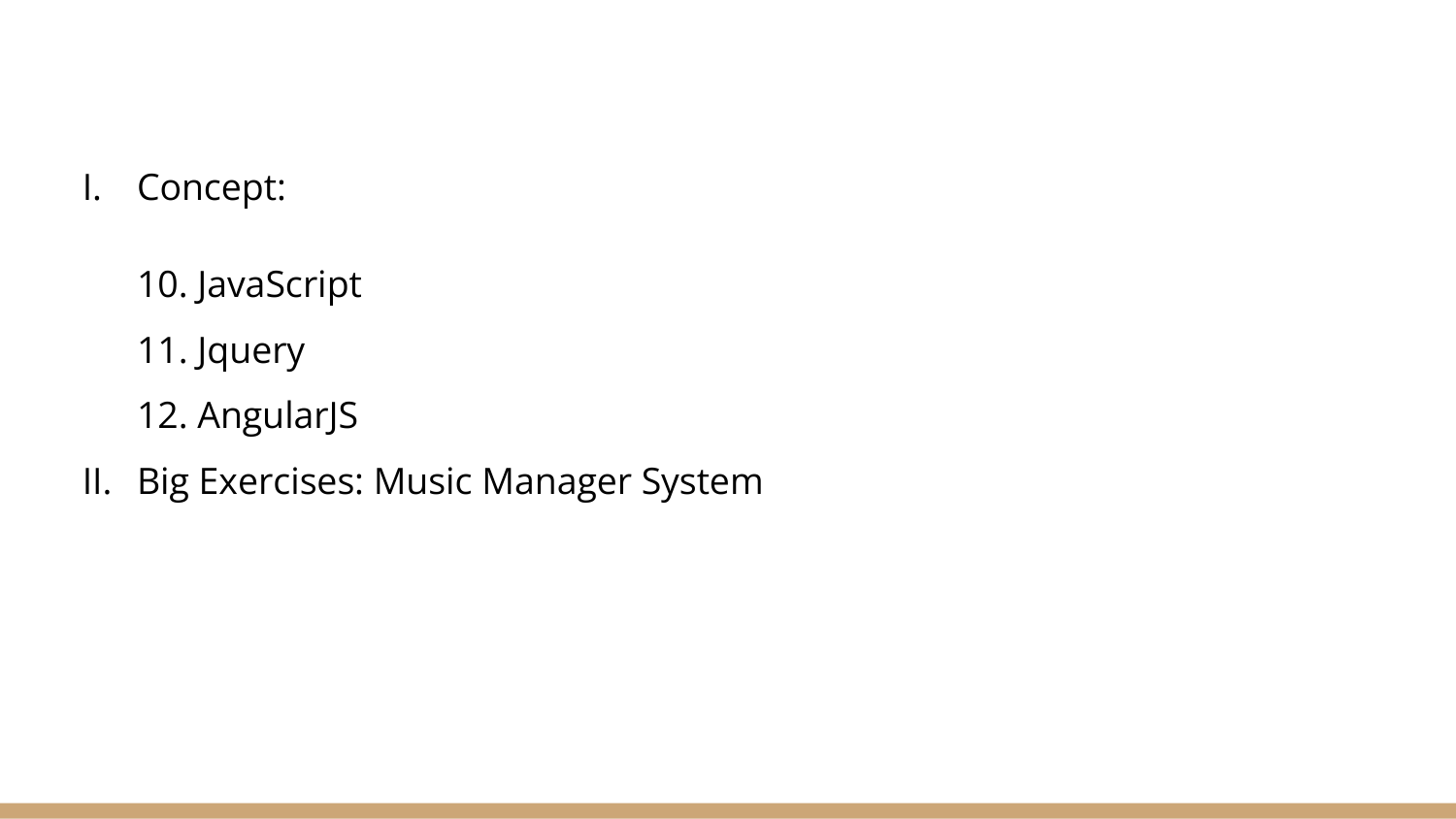

Concept:
10. JavaScript
11. Jquery
12. AngularJS
Big Exercises: Music Manager System